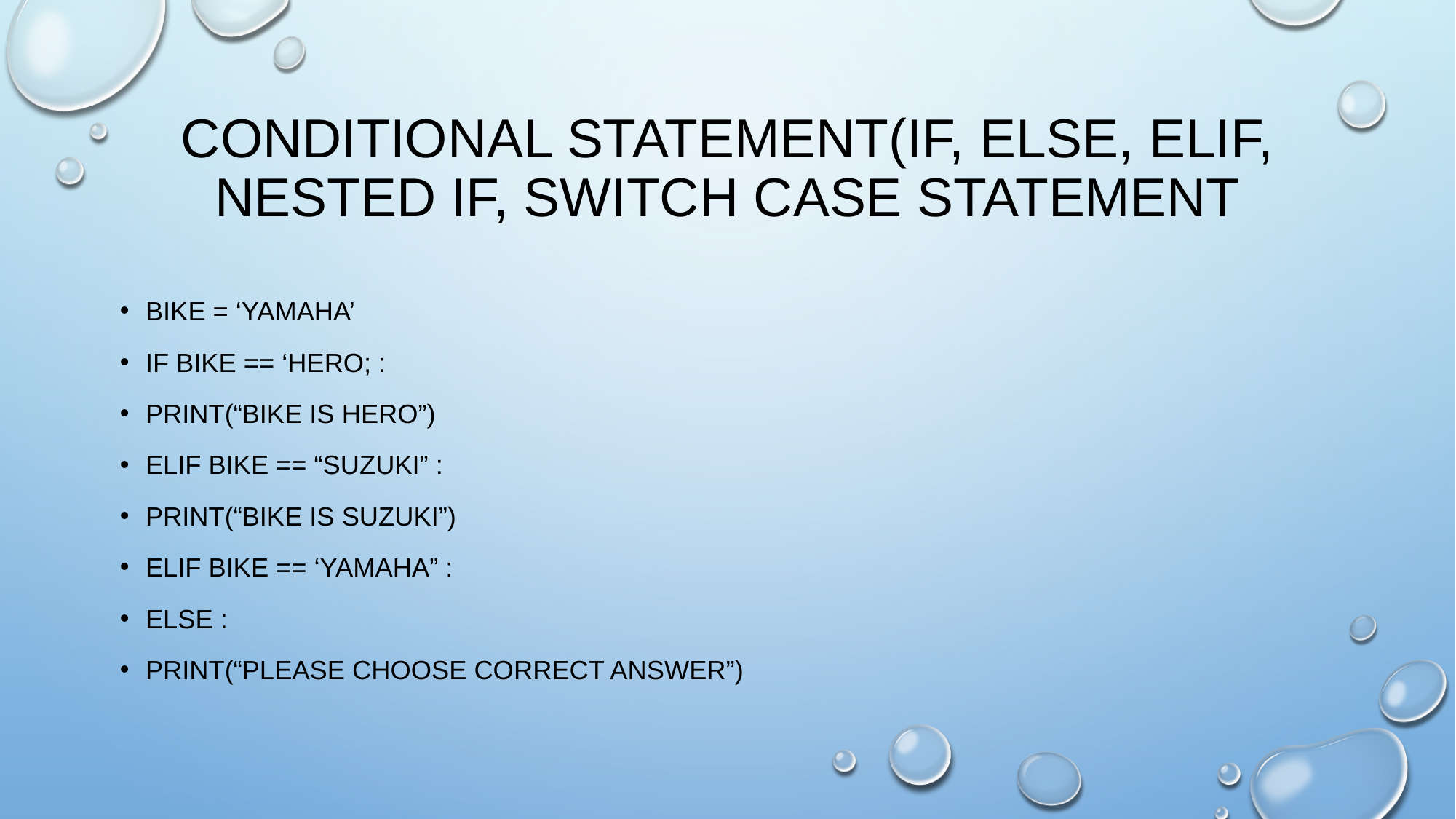

# Conditional statement(if, else, elif, nested if, switch case statement
Bike = ‘Yamaha’
If bike == ‘hero; :
Print(“bike is hero”)
Elif bike == “Suzuki” :
Print(“bike is Suzuki”)
Elif bike == ‘Yamaha” :
Else :
Print(“please choose correct answer”)